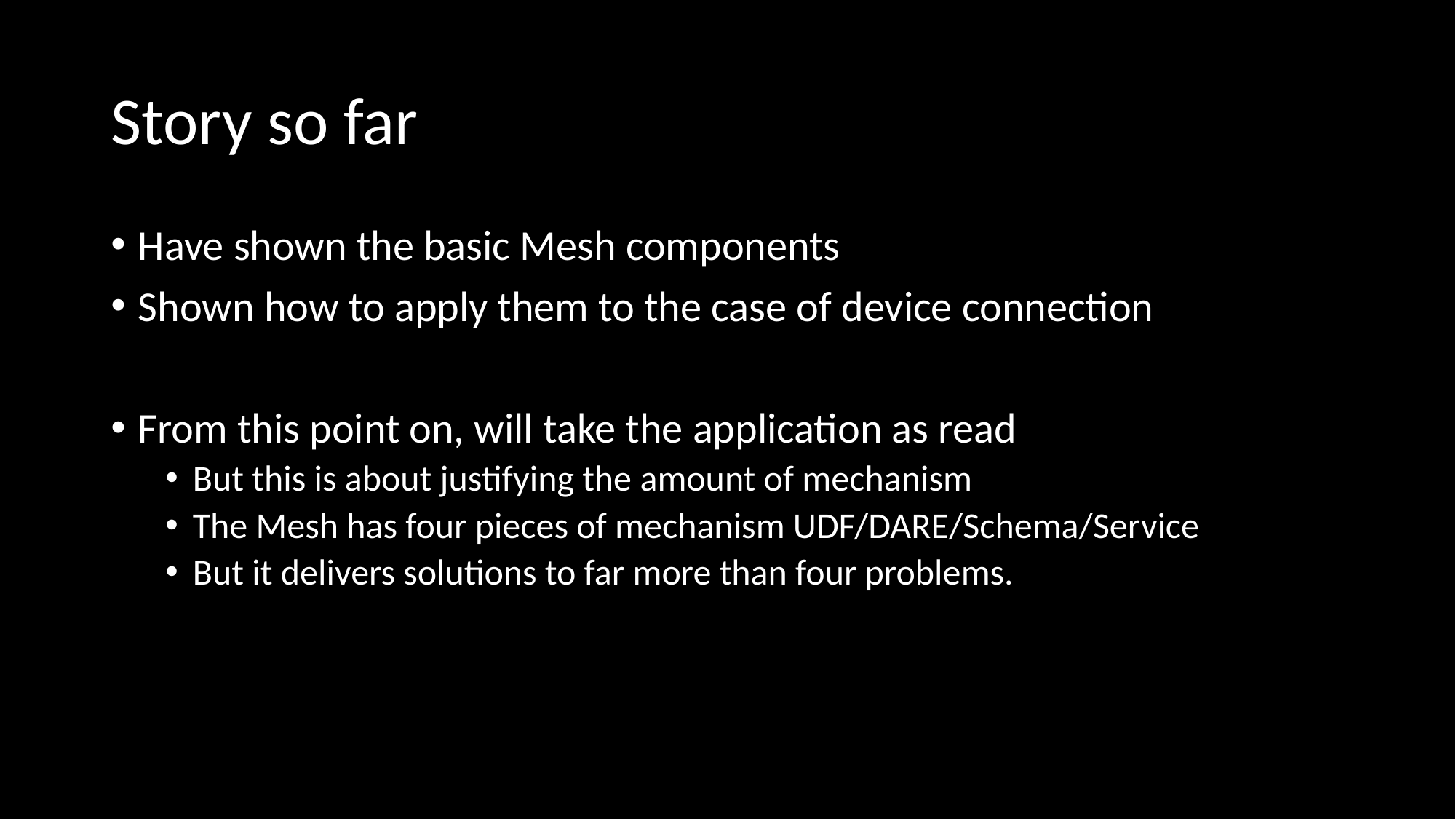

# Story so far
Have shown the basic Mesh components
Shown how to apply them to the case of device connection

From this point on, will take the application as read
But this is about justifying the amount of mechanism
The Mesh has four pieces of mechanism UDF/DARE/Schema/Service
But it delivers solutions to far more than four problems.